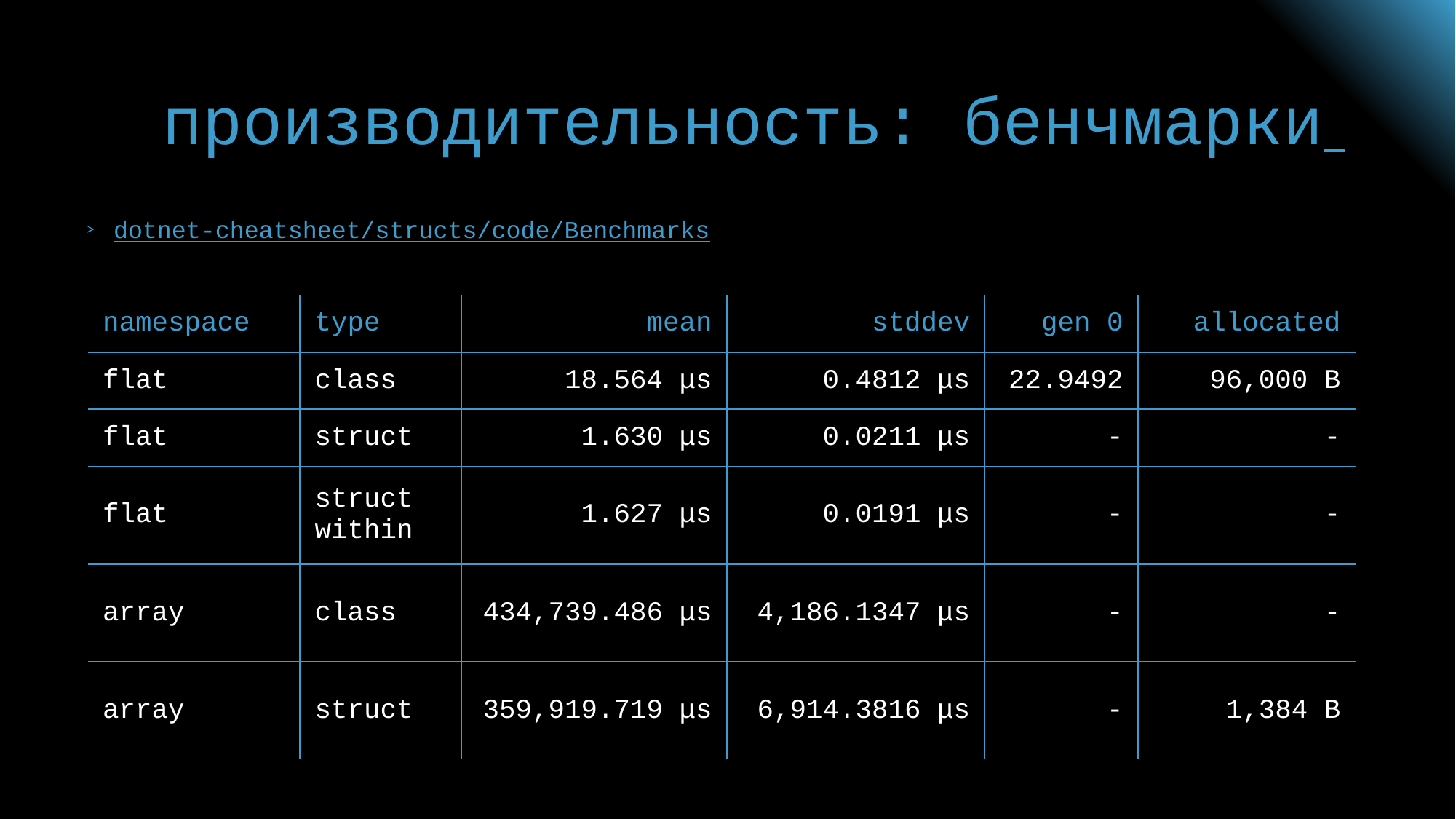

# производительность: бенчмарки
dotnet-cheatsheet/structs/code/Benchmarks
| namespace | type | mean | stddev | gen 0 | allocated |
| --- | --- | --- | --- | --- | --- |
| flat | class | 18.564 μs | 0.4812 μs | 22.9492 | 96,000 B |
| flat | struct | 1.630 μs | 0.0211 μs | - | - |
| flat | struct within | 1.627 μs | 0.0191 μs | - | - |
| array | class | 434,739.486 μs | 4,186.1347 μs | - | - |
| array | struct | 359,919.719 μs | 6,914.3816 μs | - | 1,384 B |